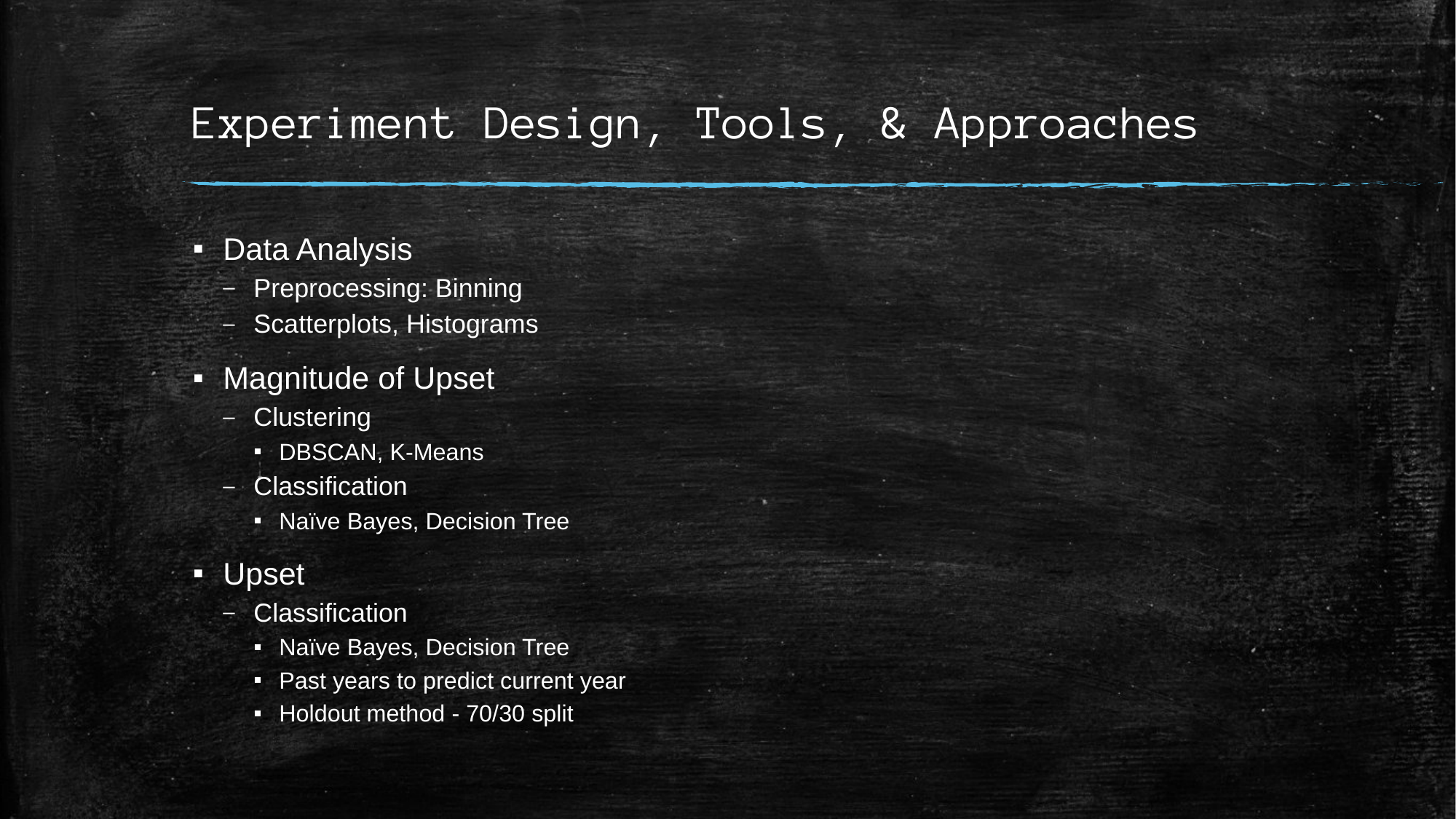

# Experiment Design, Tools, & Approaches
Data Analysis
Preprocessing: Binning
Scatterplots, Histograms
Magnitude of Upset
Clustering
DBSCAN, K-Means
Classification
Naïve Bayes, Decision Tree
Upset
Classification
Naïve Bayes, Decision Tree
Past years to predict current year
Holdout method - 70/30 split